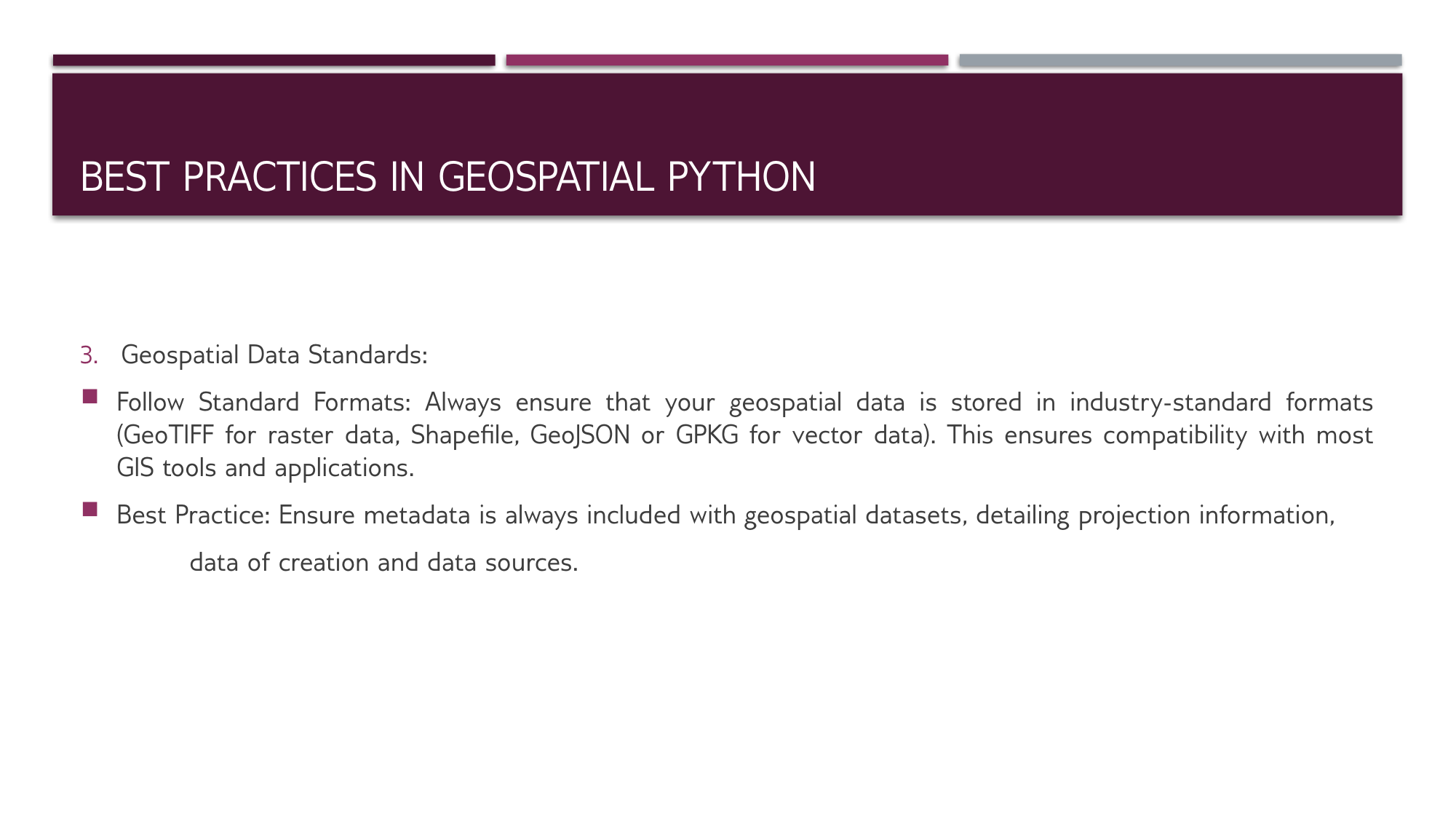

# Best Practices in geospatial python
Geospatial Data Standards:
Follow Standard Formats: Always ensure that your geospatial data is stored in industry-standard formats (GeoTIFF for raster data, Shapefile, GeoJSON or GPKG for vector data). This ensures compatibility with most GIS tools and applications.
Best Practice: Ensure metadata is always included with geospatial datasets, detailing projection information,
	data of creation and data sources.